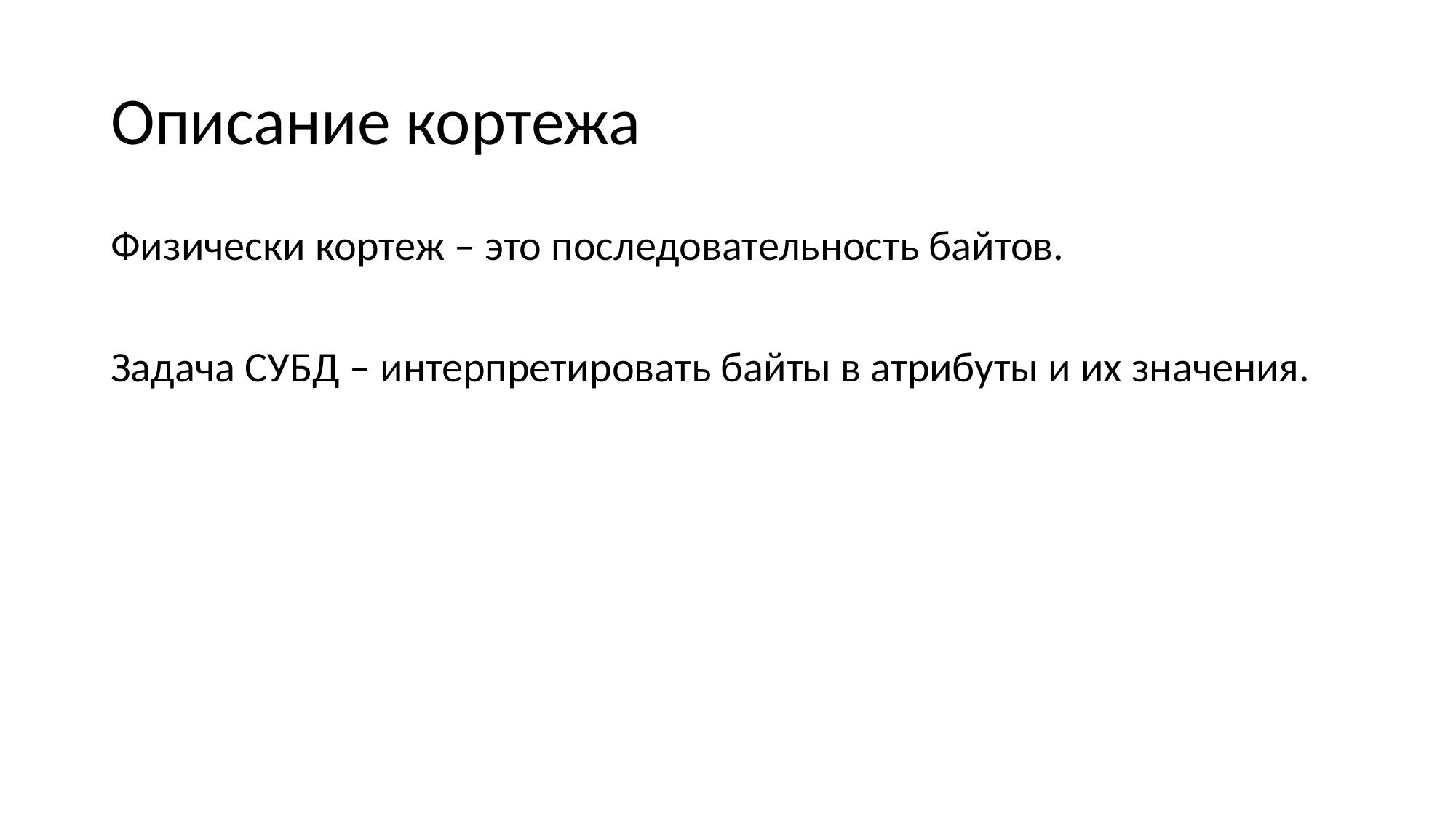

# Описание кортежа
Физически кортеж – это последовательность байтов.

Задача СУБД – интерпретировать байты в атрибуты и их значения.